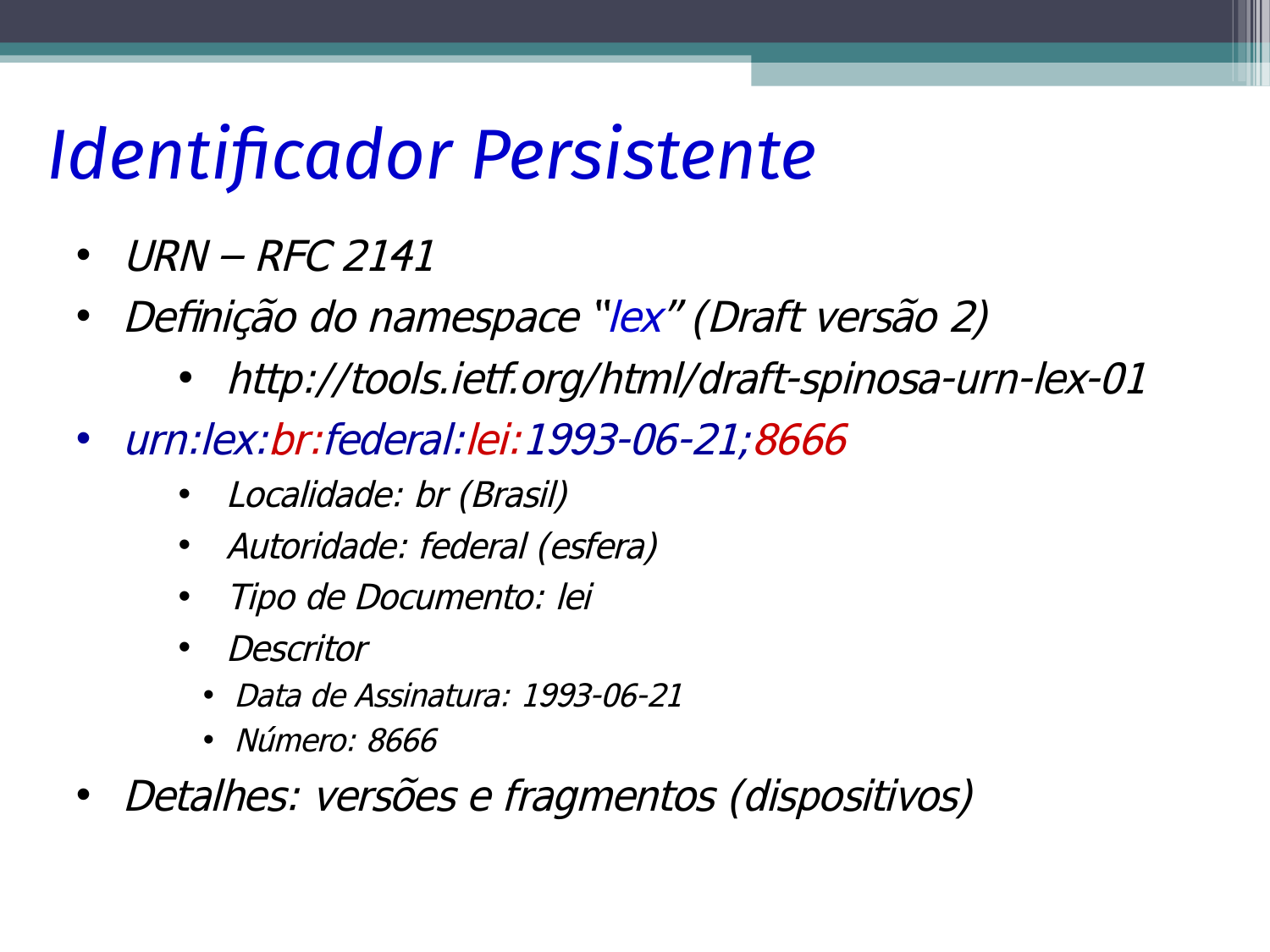

Identificador Persistente
URN – RFC 2141
Definição do namespace “lex” (Draft versão 2)
http://tools.ietf.org/html/draft-spinosa-urn-lex-01
urn:lex:br:federal:lei:1993-06-21;8666
Localidade: br (Brasil)
Autoridade: federal (esfera)
Tipo de Documento: lei
Descritor
Data de Assinatura: 1993-06-21
Número: 8666
Detalhes: versões e fragmentos (dispositivos)